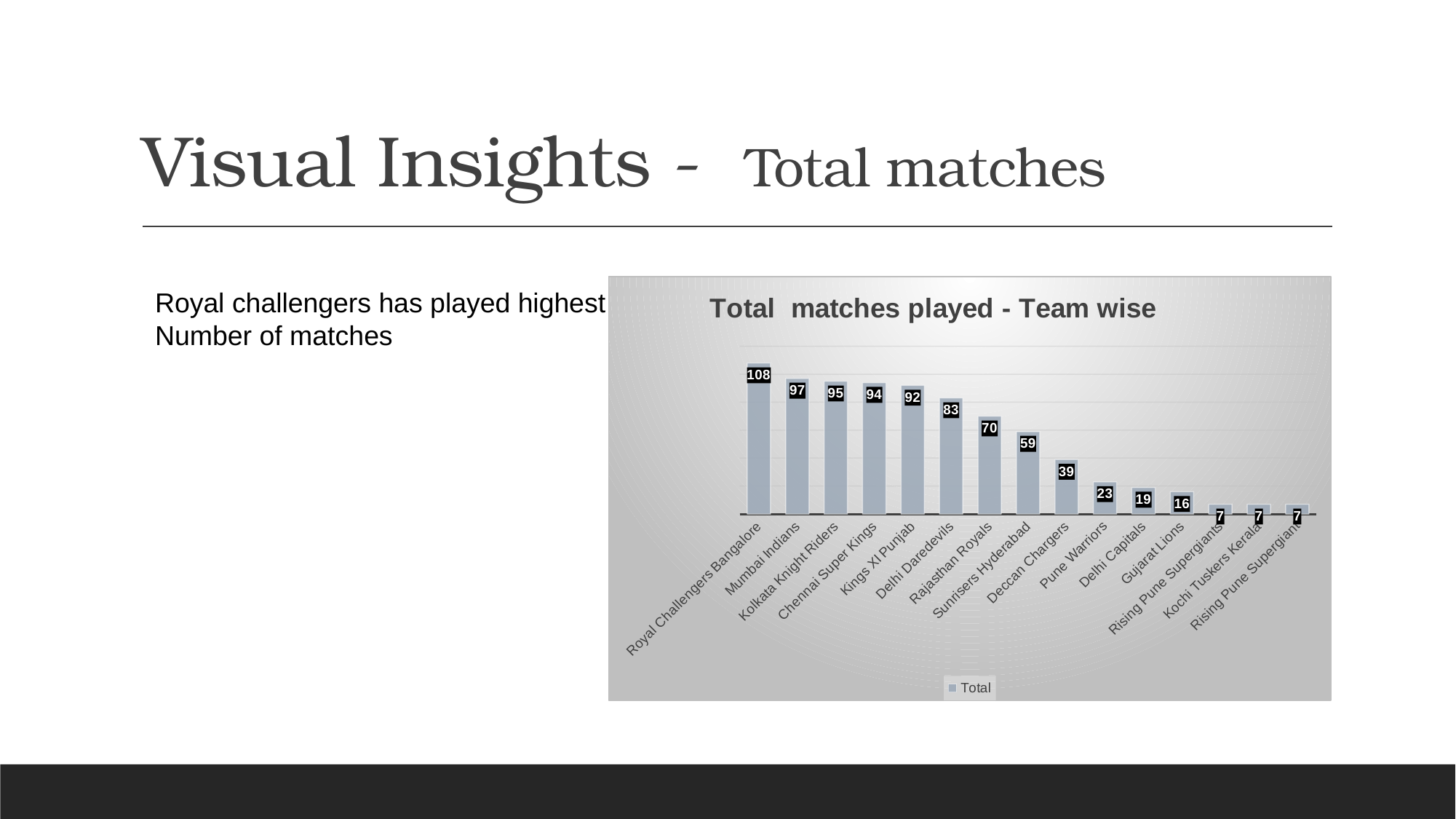

# Visual Insights -  Total matches

### Chart: Total  matches played - Team wise

| Category |  |
|---|---|
| Royal Challengers Bangalore | 108.0 |
| Mumbai Indians | 97.0 |
| Kolkata Knight Riders | 95.0 |
| Chennai Super Kings | 94.0 |
| Kings XI Punjab | 92.0 |
| Delhi Daredevils | 83.0 |
| Rajasthan Royals | 70.0 |
| Sunrisers Hyderabad | 59.0 |
| Deccan Chargers | 39.0 |
| Pune Warriors | 23.0 |
| Delhi Capitals | 19.0 |
| Gujarat Lions | 16.0 |
| Rising Pune Supergiants | 7.0 |
| Kochi Tuskers Kerala | 7.0 |
| Rising Pune Supergiant | 7.0 |
Royal challengers has played highest
Number of matches